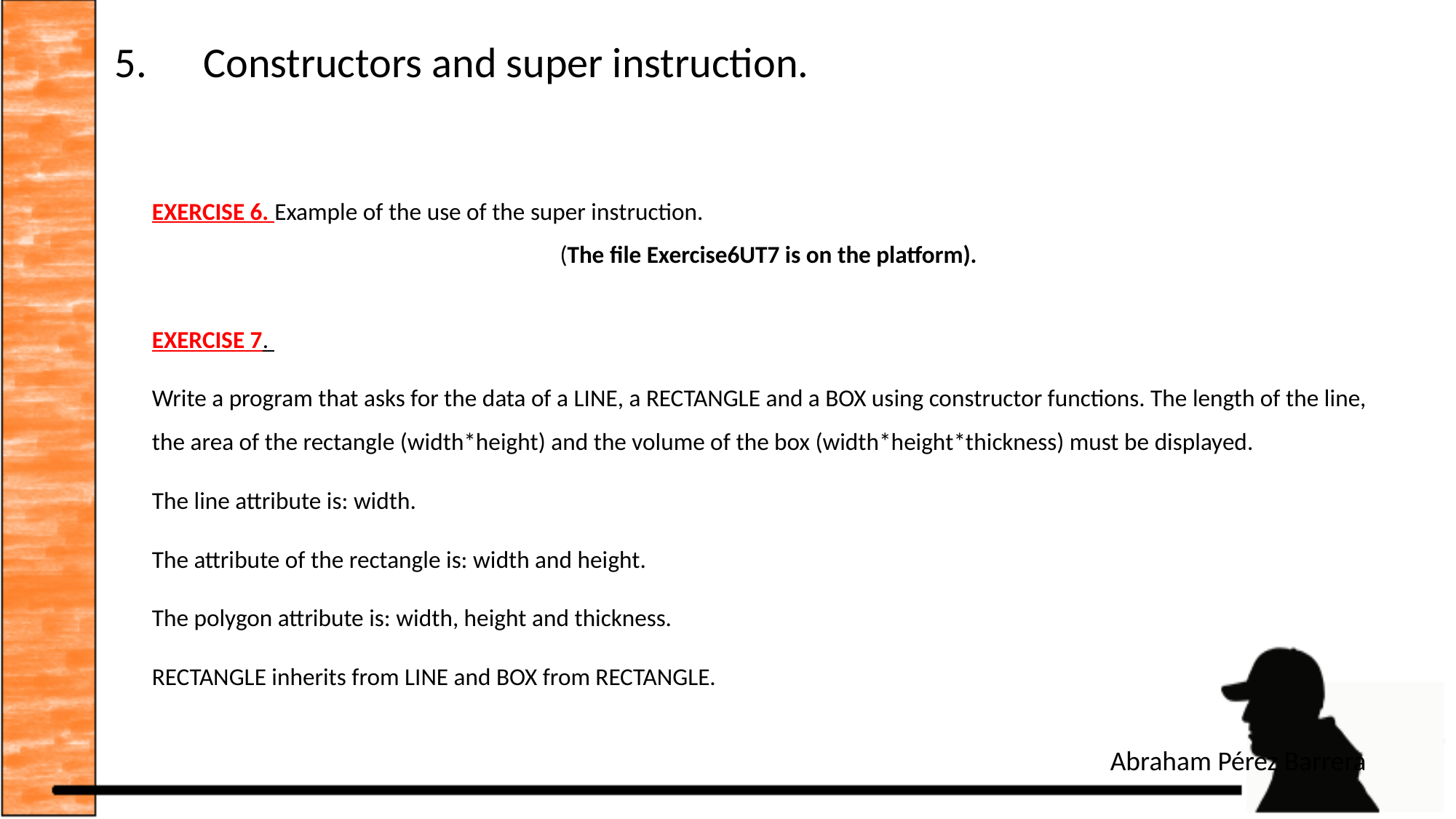

# Constructors and super instruction.
EXERCISE 6. Example of the use of the super instruction.
(The file Exercise6UT7 is on the platform).

EXERCISE 7.
Write a program that asks for the data of a LINE, a RECTANGLE and a BOX using constructor functions. The length of the line, the area of the rectangle (width*height) and the volume of the box (width*height*thickness) must be displayed.
The line attribute is: width.
The attribute of the rectangle is: width and height.
The polygon attribute is: width, height and thickness.
RECTANGLE inherits from LINE and BOX from RECTANGLE.